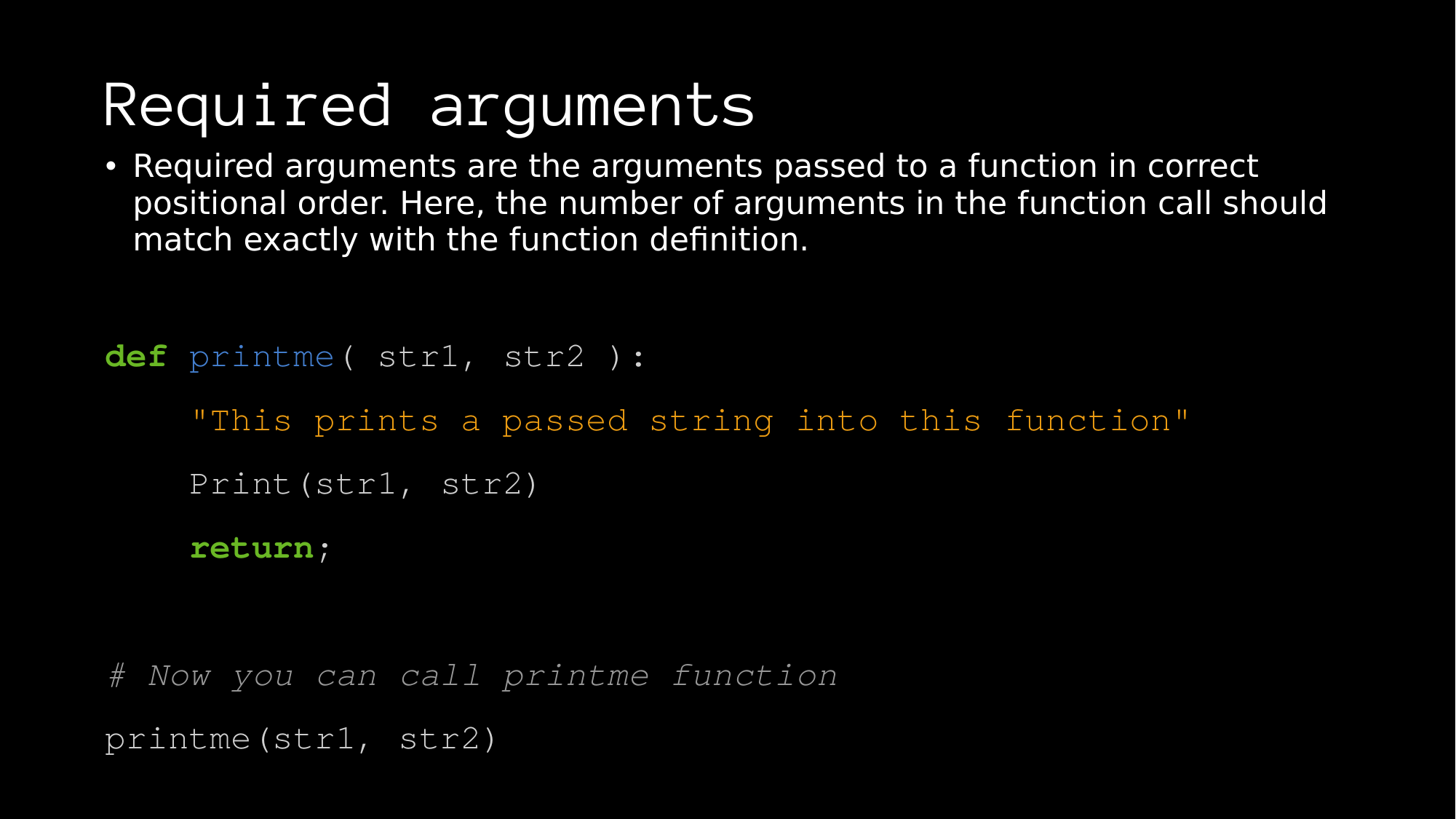

# Required arguments
Required arguments are the arguments passed to a function in correct positional order. Here, the number of arguments in the function call should match exactly with the function definition.

def printme( str1, str2 ):
    "This prints a passed string into this function"
    Print(str1, str2)
    return;

# Now you can call printme function
printme(str1, str2)